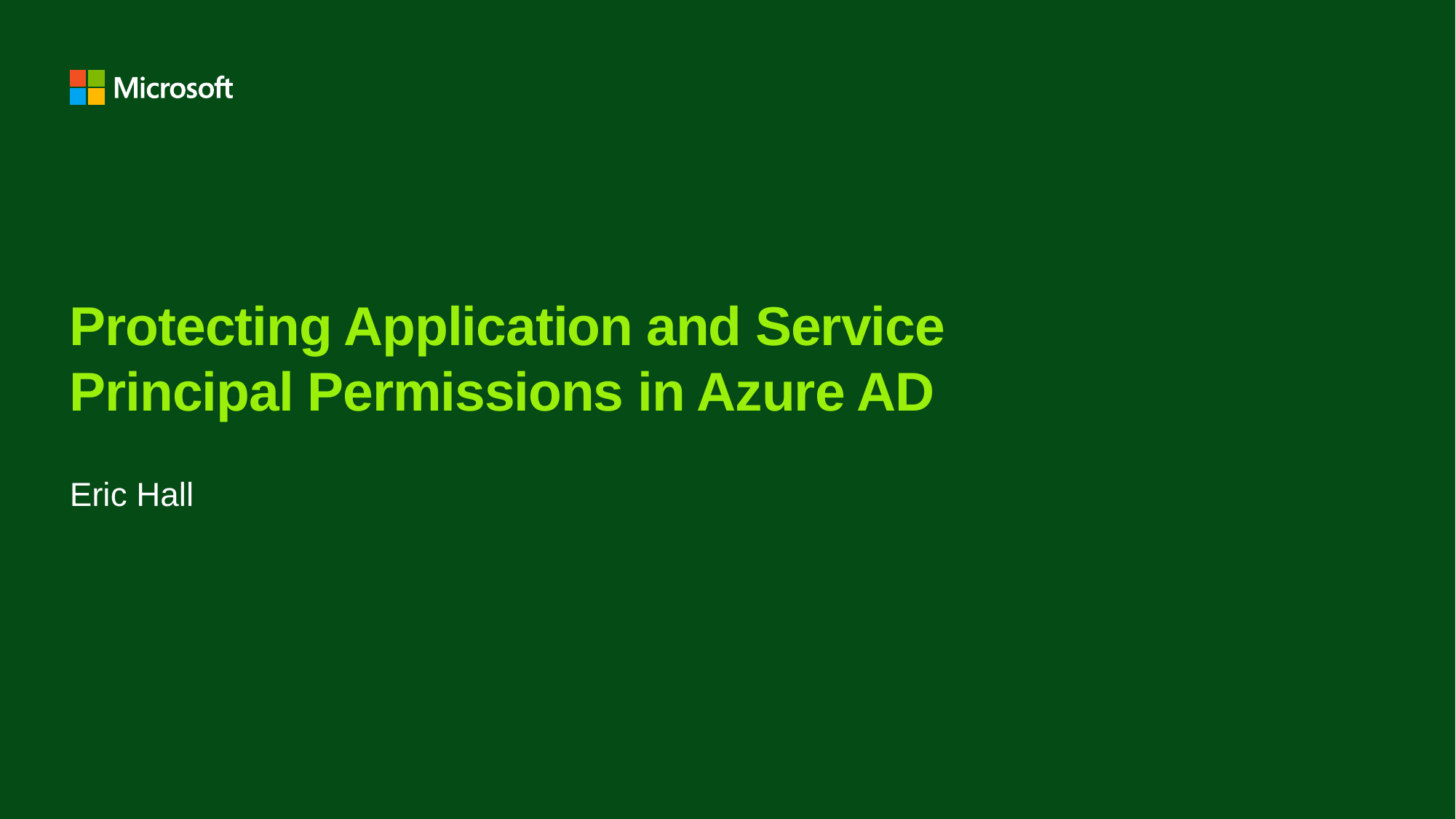

# Protecting Application and Service Principal Permissions in Azure AD
Eric Hall